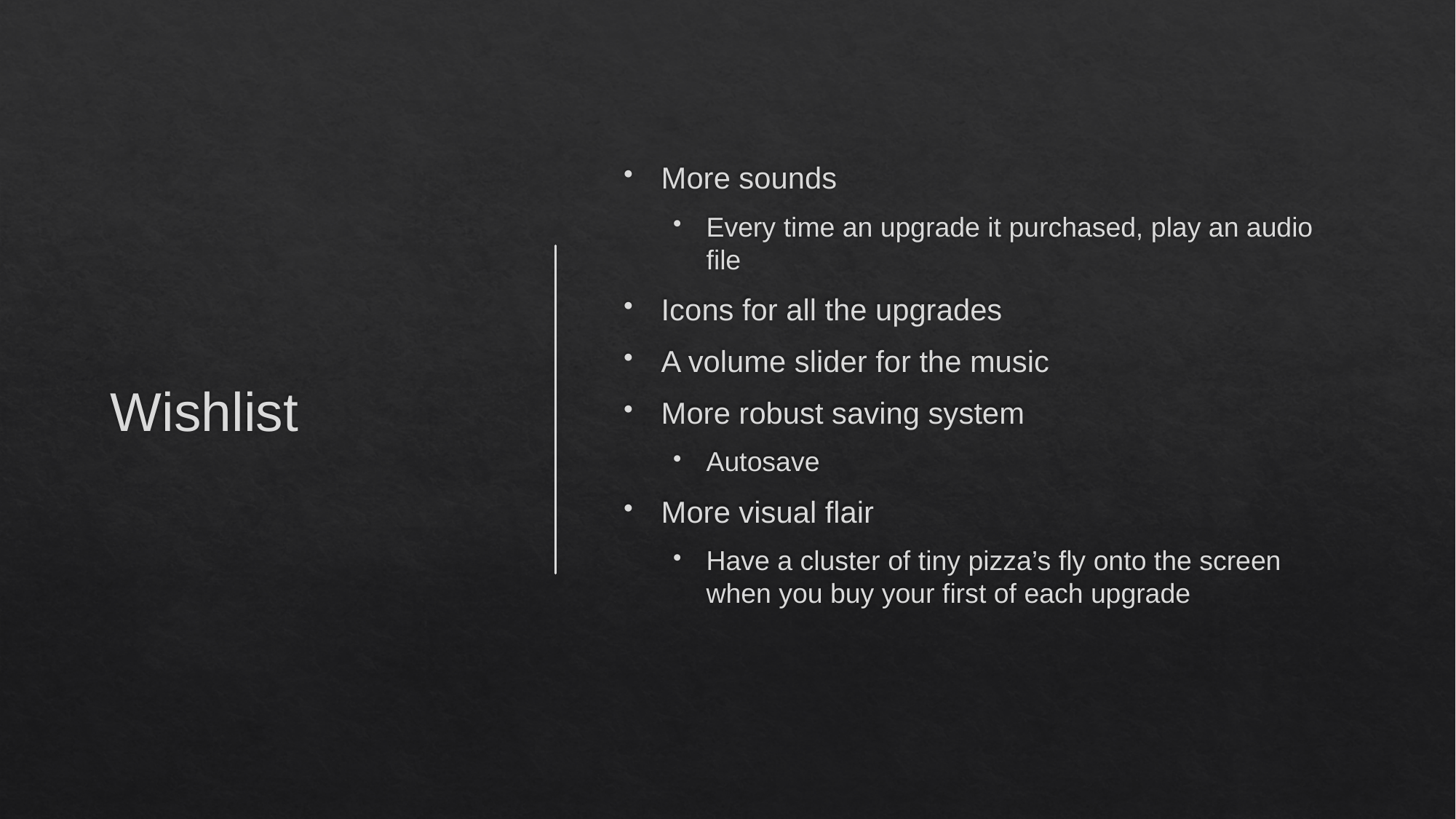

# Wishlist
More sounds
Every time an upgrade it purchased, play an audio file
Icons for all the upgrades
A volume slider for the music
More robust saving system
Autosave
More visual flair
Have a cluster of tiny pizza’s fly onto the screen when you buy your first of each upgrade